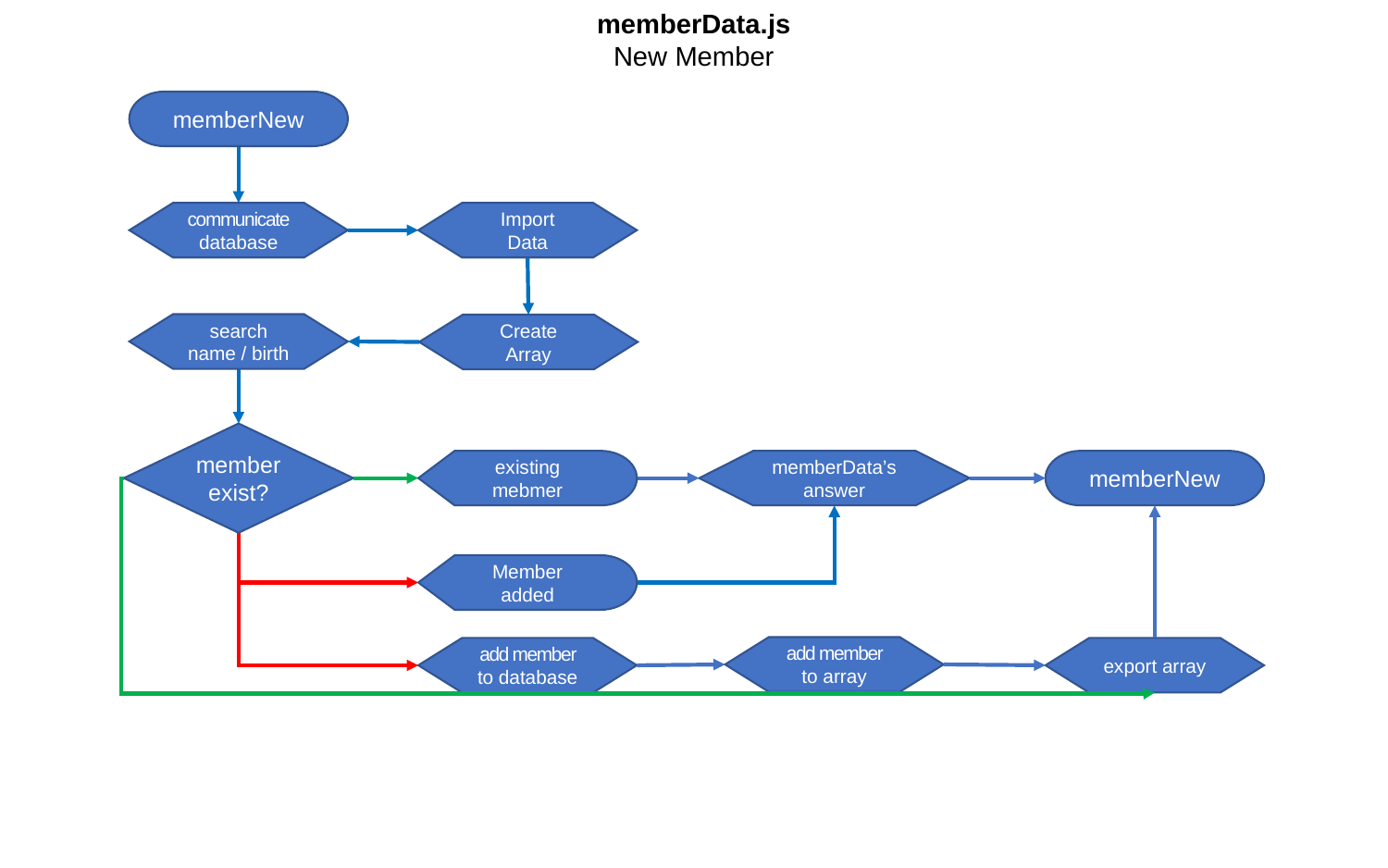

memberData.js
New Member
memberNew
communicate database
Import
Data
search name / birth
Create Array
member exist?
existing mebmer
memberData’s answer
memberNew
Member added
add member to array
add member to database
export array